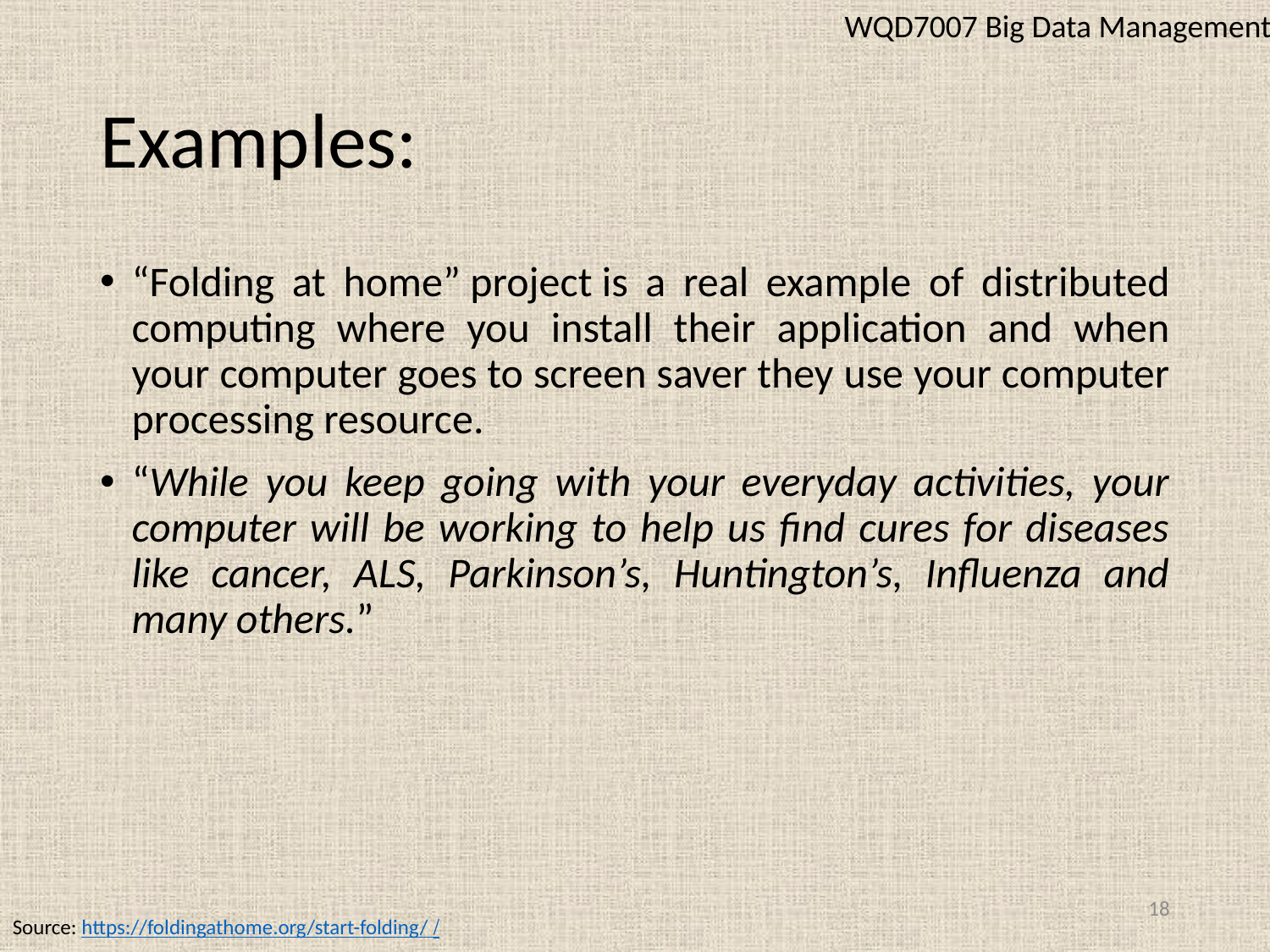

WQD7007 Big Data Management
# Examples:
“Folding at home” project is a real example of distributed computing where you install their application and when your computer goes to screen saver they use your computer processing resource.
“While you keep going with your everyday activities, your computer will be working to help us find cures for diseases like cancer, ALS, Parkinson’s, Huntington’s, Influenza and many others.”
18
Source: https://foldingathome.org/start-folding/ /